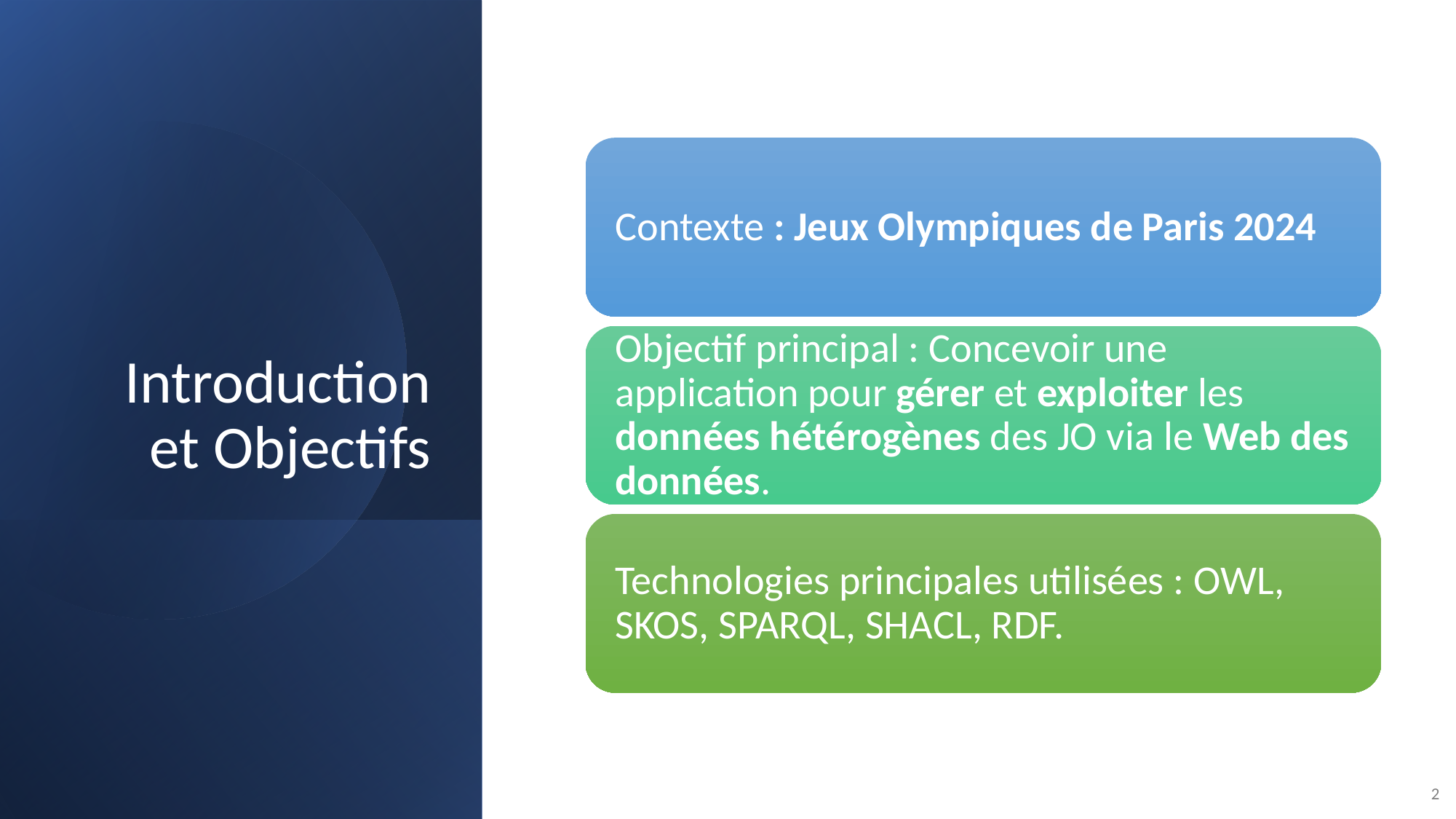

Contexte : Jeux Olympiques de Paris 2024
Objectif principal : Concevoir une application pour gérer et exploiter les données hétérogènes des JO via le Web des données.
Technologies principales utilisées : OWL, SKOS, SPARQL, SHACL, RDF.

# Introduction et Objectifs

2